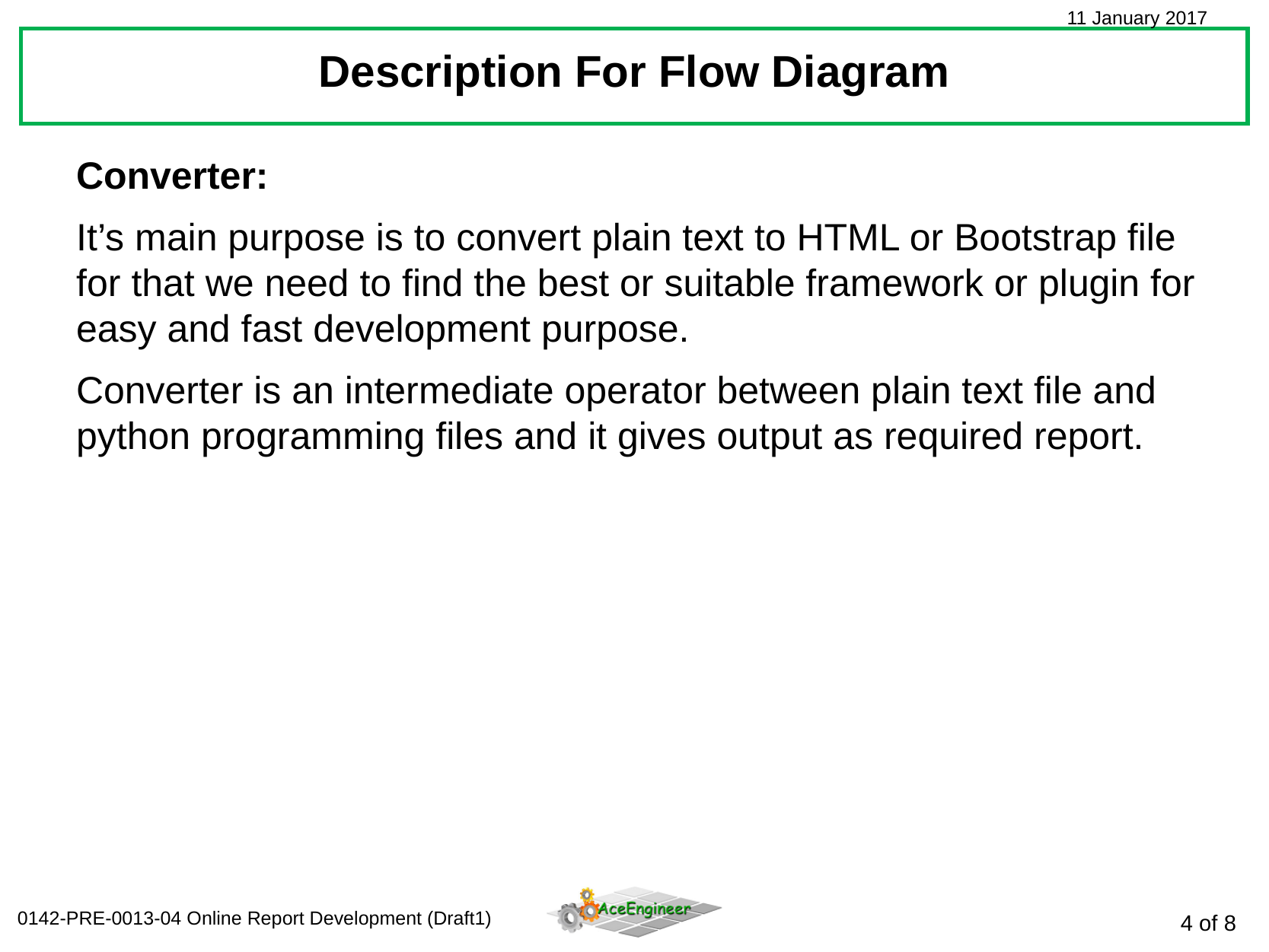

Description For Flow Diagram
Converter:
It’s main purpose is to convert plain text to HTML or Bootstrap file for that we need to find the best or suitable framework or plugin for easy and fast development purpose.
Converter is an intermediate operator between plain text file and python programming files and it gives output as required report.